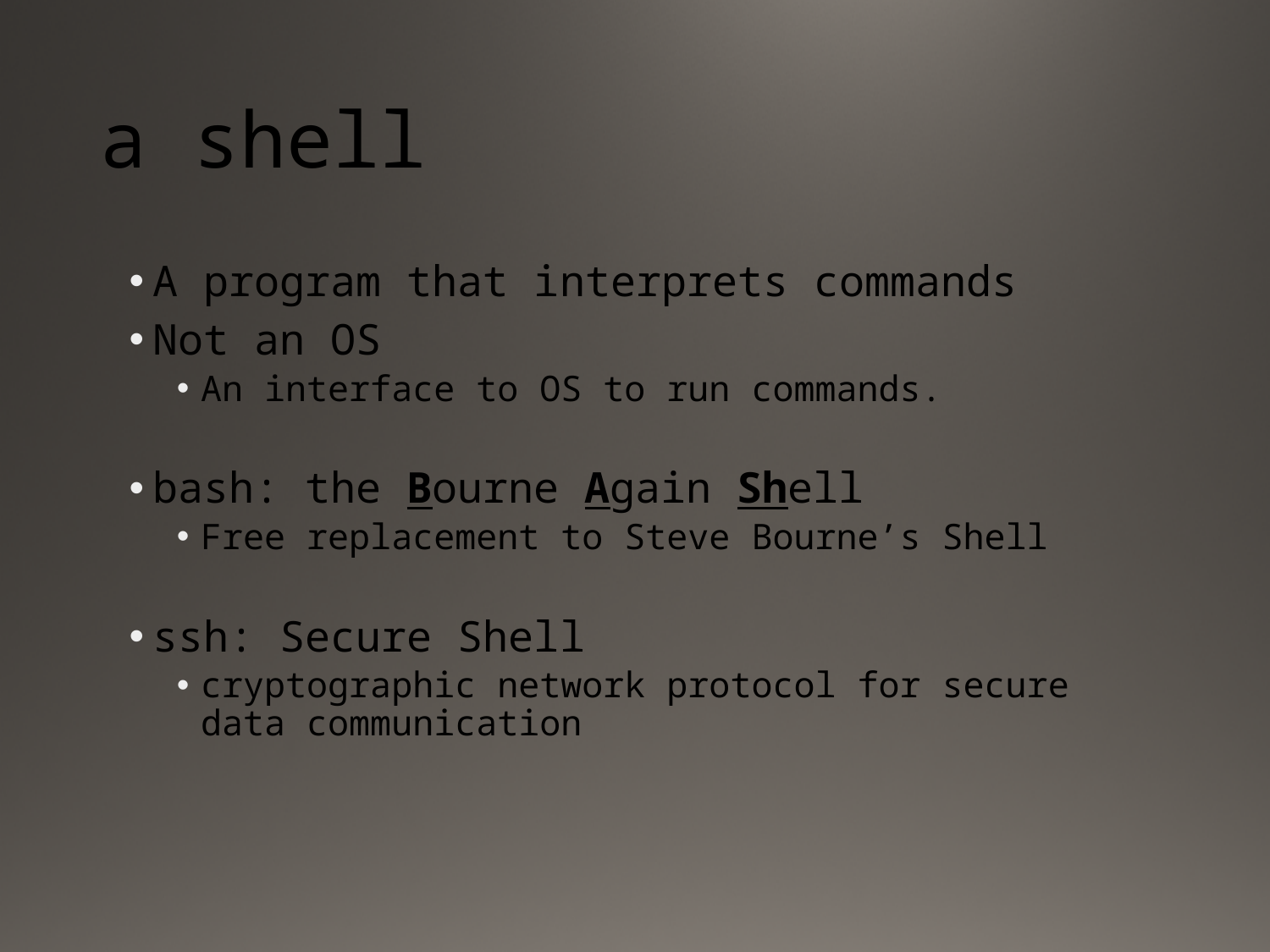

# a shell
A program that interprets commands
Not an OS
An interface to OS to run commands.

bash: the Bourne Again Shell
Free replacement to Steve Bourne’s Shell

ssh: Secure Shell
cryptographic network protocol for secure data communication